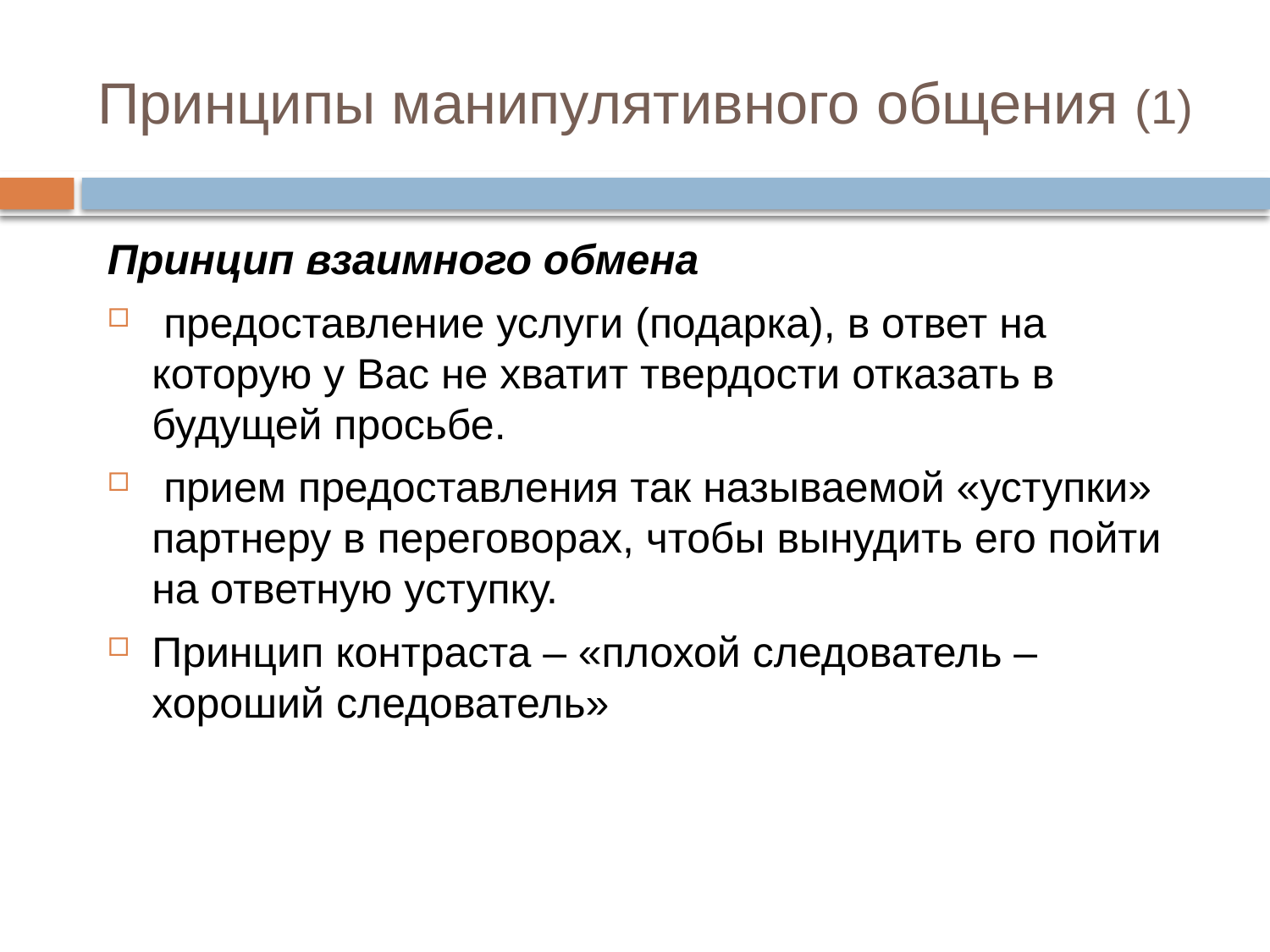

# Принципы манипулятивного общения (1)
Принцип взаимного обмена
 предоставление услуги (подарка), в ответ на которую у Вас не хватит твердости отказать в будущей просьбе.
 прием предоставления так называемой «уступки» партнеру в переговорах, чтобы вынудить его пойти на ответную уступку.
Принцип контраста – «плохой следователь – хороший следователь»